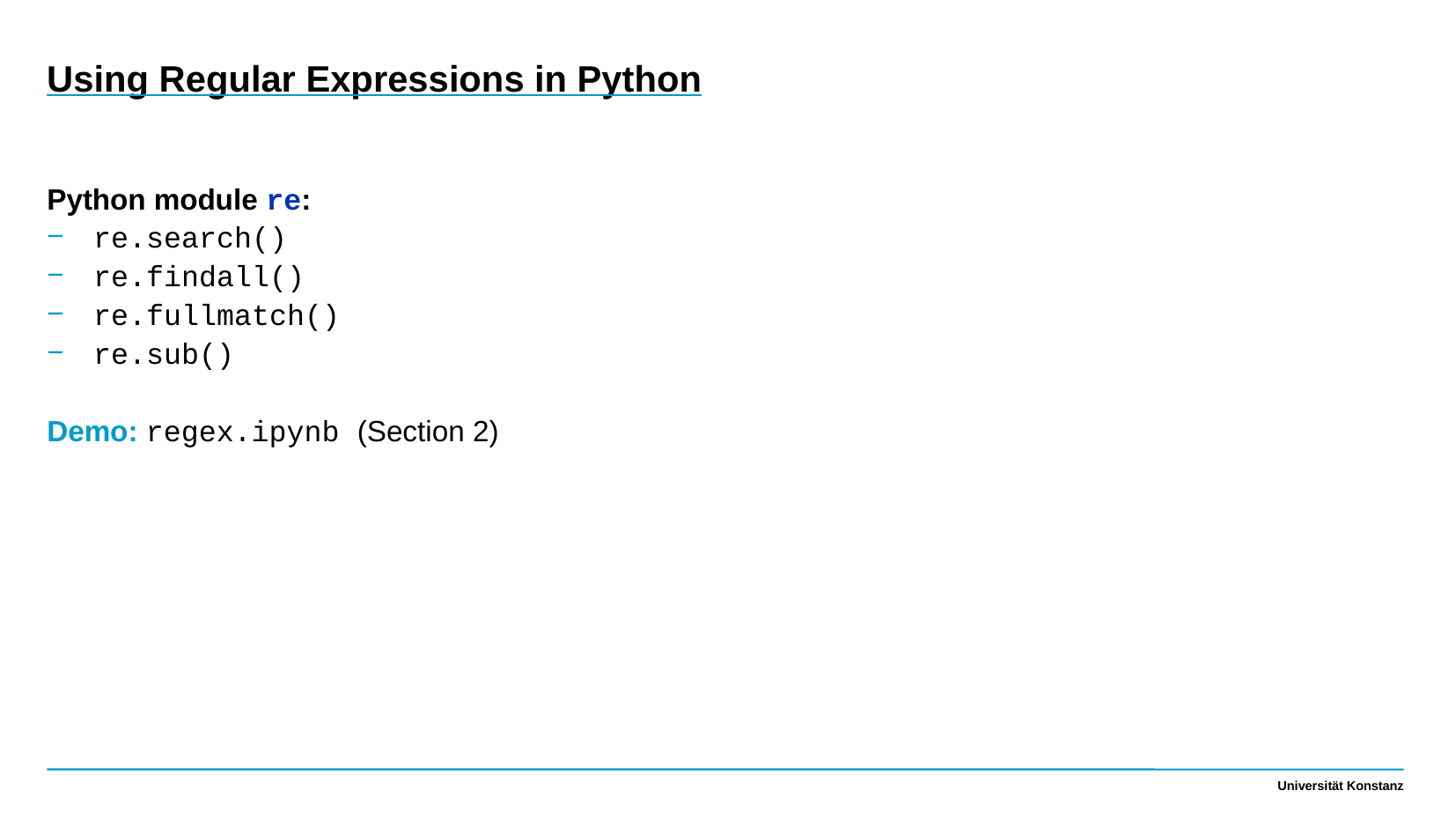

Using Regular Expressions in Python
Python module re:
re.search()
re.findall()
re.fullmatch()
re.sub()

Demo: regex.ipynb (Section 2)